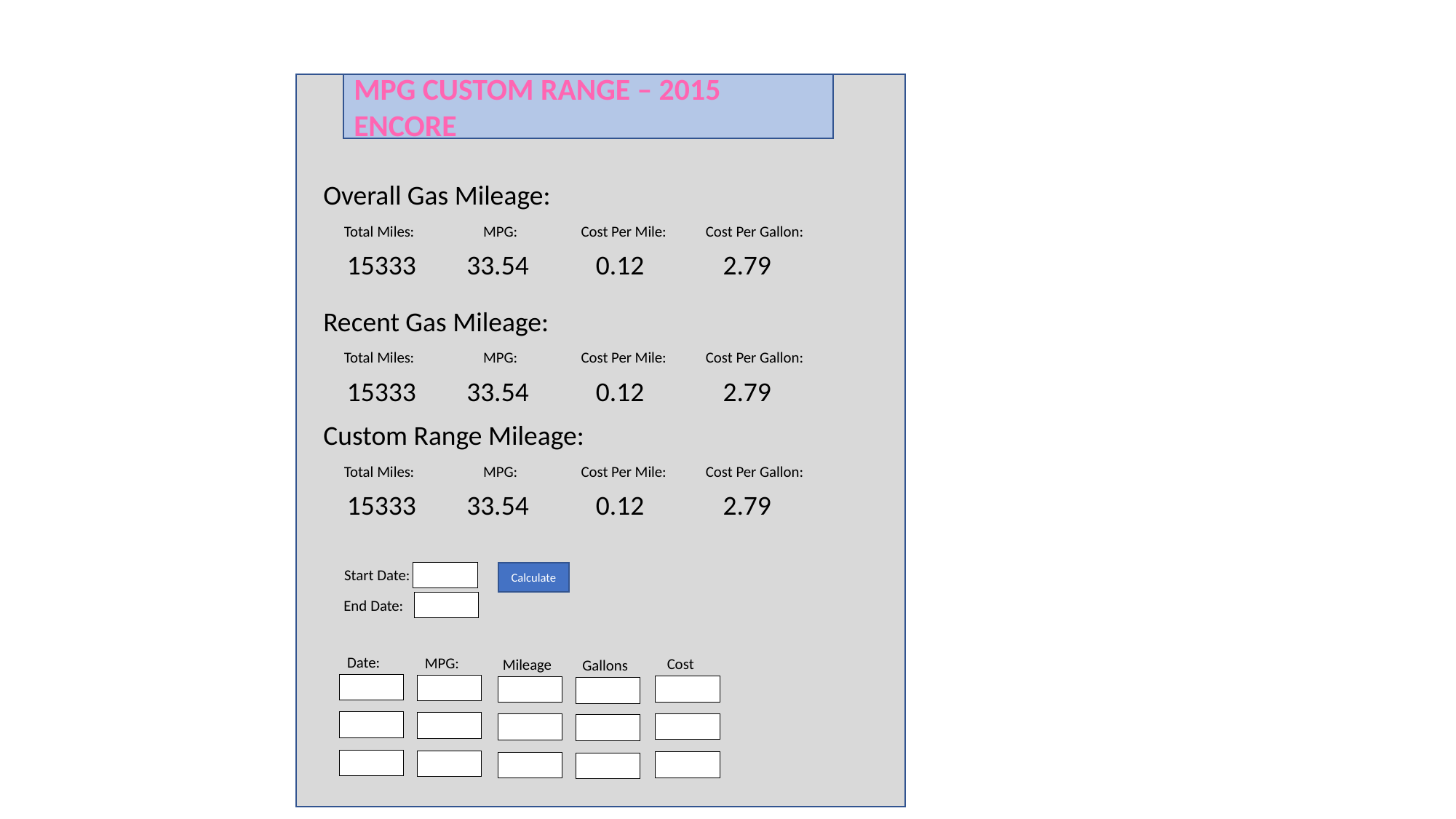

MPG CUSTOM RANGE – 2015 ENCORE
Overall Gas Mileage:
Cost Per Mile:
Cost Per Gallon:
MPG:
Total Miles:
15333
33.54
0.12
2.79
Recent Gas Mileage:
Cost Per Mile:
Cost Per Gallon:
MPG:
Total Miles:
15333
33.54
0.12
2.79
Custom Range Mileage:
Cost Per Mile:
Cost Per Gallon:
MPG:
Total Miles:
15333
33.54
0.12
2.79
Start Date:

Calculate
End Date:

Date:
MPG:
Cost
Mileage
Gallons